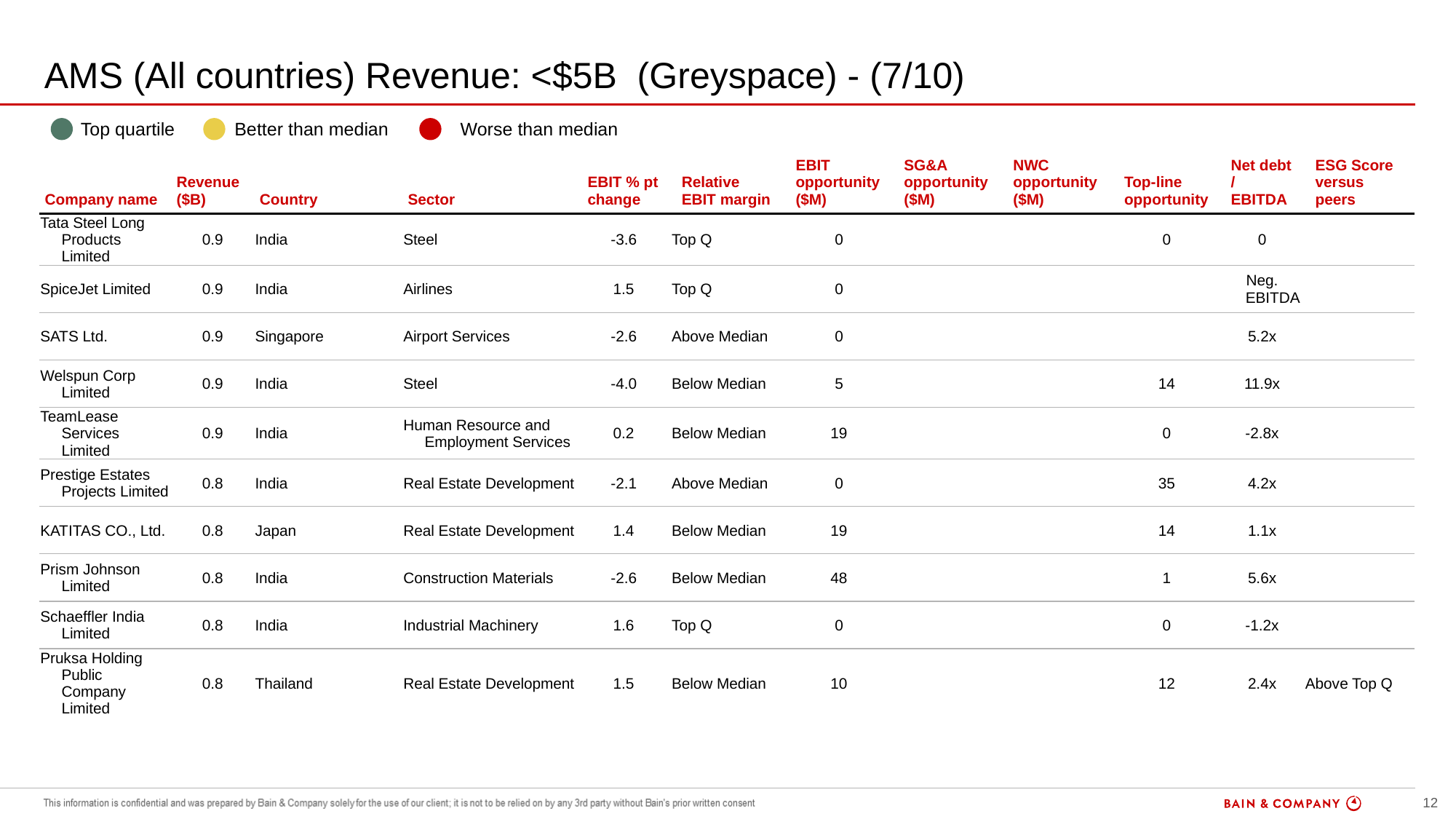

# AMS (All countries) Revenue: <$5B  (Greyspace) - (7/10)
|  | Top quartile |  | Better than median |  | Worse than median |
| --- | --- | --- | --- | --- | --- |
| Company name | Revenue ($B) | Country | Sector | EBIT % pt change | Relative EBIT margin | EBIT opportunity ($M) | SG&A opportunity ($M) | NWC opportunity ($M) | Top-line opportunity | Net debt / EBITDA | ESG Score versus peers |
| --- | --- | --- | --- | --- | --- | --- | --- | --- | --- | --- | --- |
| Tata Steel Long Products Limited | 0.9 | India | Steel | -3.6 | Top Q | 0 |  |  | 0 | 0 |  |
| SpiceJet Limited | 0.9 | India | Airlines | 1.5 | Top Q | 0 |  |  |  | Neg. EBITDA |  |
| SATS Ltd. | 0.9 | Singapore | Airport Services | -2.6 | Above Median | 0 |  |  |  | 5.2x |  |
| Welspun Corp Limited | 0.9 | India | Steel | -4.0 | Below Median | 5 |  |  | 14 | 11.9x |  |
| TeamLease Services Limited | 0.9 | India | Human Resource and Employment Services | 0.2 | Below Median | 19 |  |  | 0 | -2.8x |  |
| Prestige Estates Projects Limited | 0.8 | India | Real Estate Development | -2.1 | Above Median | 0 |  |  | 35 | 4.2x |  |
| KATITAS CO., Ltd. | 0.8 | Japan | Real Estate Development | 1.4 | Below Median | 19 |  |  | 14 | 1.1x |  |
| Prism Johnson Limited | 0.8 | India | Construction Materials | -2.6 | Below Median | 48 |  |  | 1 | 5.6x |  |
| Schaeffler India Limited | 0.8 | India | Industrial Machinery | 1.6 | Top Q | 0 |  |  | 0 | -1.2x |  |
| Pruksa Holding Public Company Limited | 0.8 | Thailand | Real Estate Development | 1.5 | Below Median | 10 |  |  | 12 | 2.4x | Above Top Q |